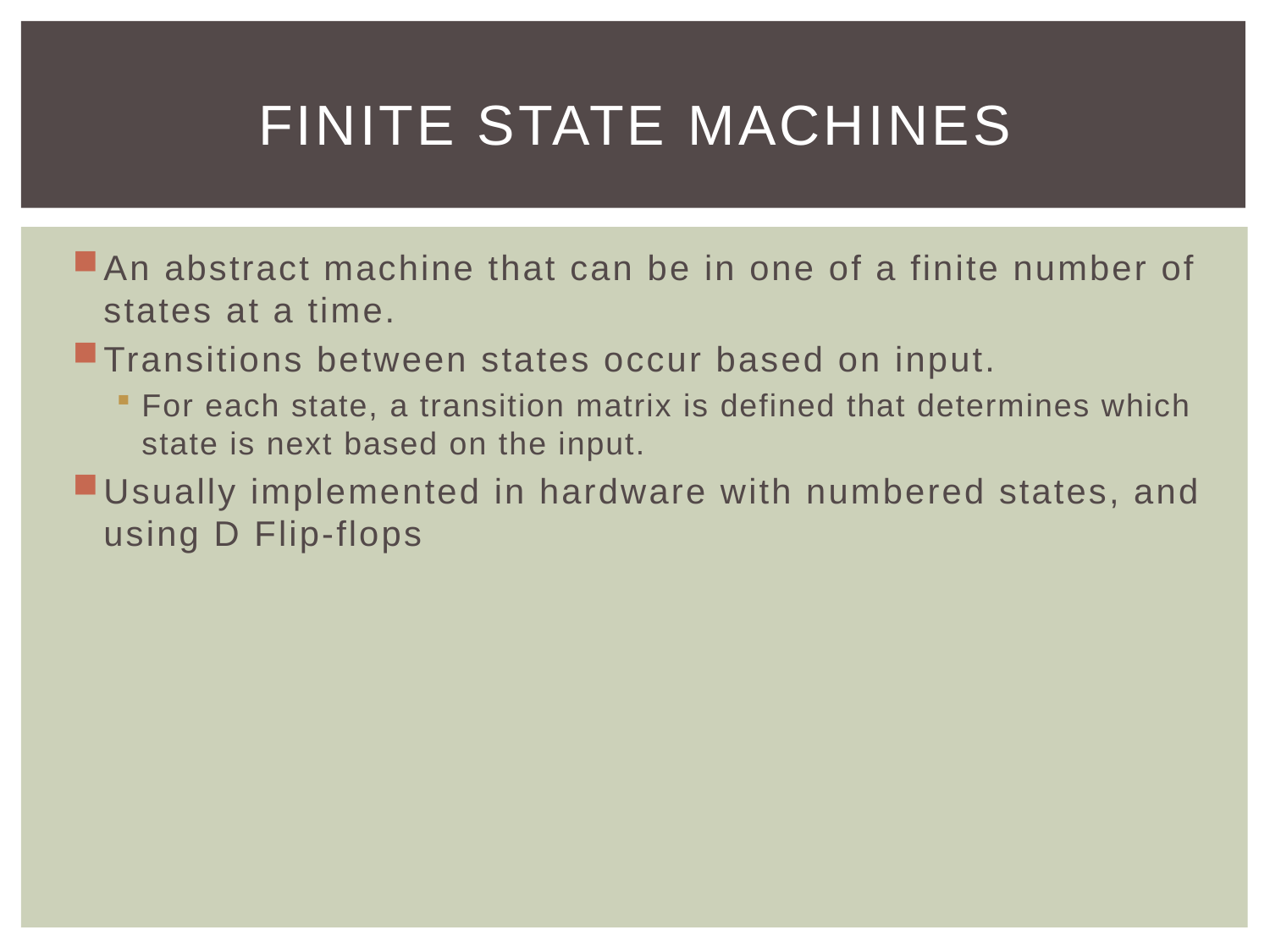

# Finite State Machines
An abstract machine that can be in one of a finite number of states at a time.
Transitions between states occur based on input.
For each state, a transition matrix is defined that determines which state is next based on the input.
Usually implemented in hardware with numbered states, and using D Flip-flops